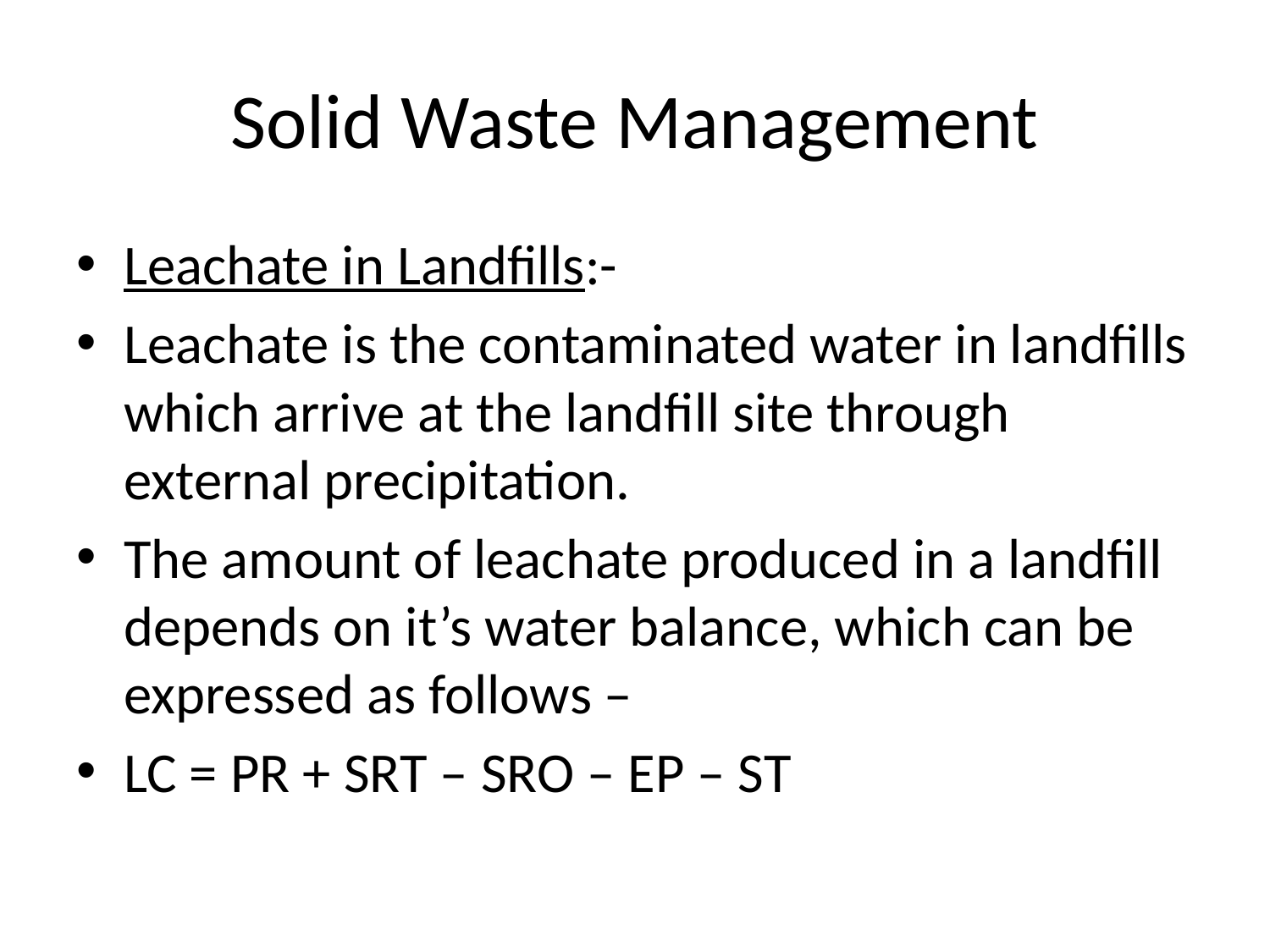

# Solid Waste Management
Leachate in Landfills:-
Leachate is the contaminated water in landfills which arrive at the landfill site through external precipitation.
The amount of leachate produced in a landfill depends on it’s water balance, which can be expressed as follows –
LC = PR + SRT – SRO – EP – ST